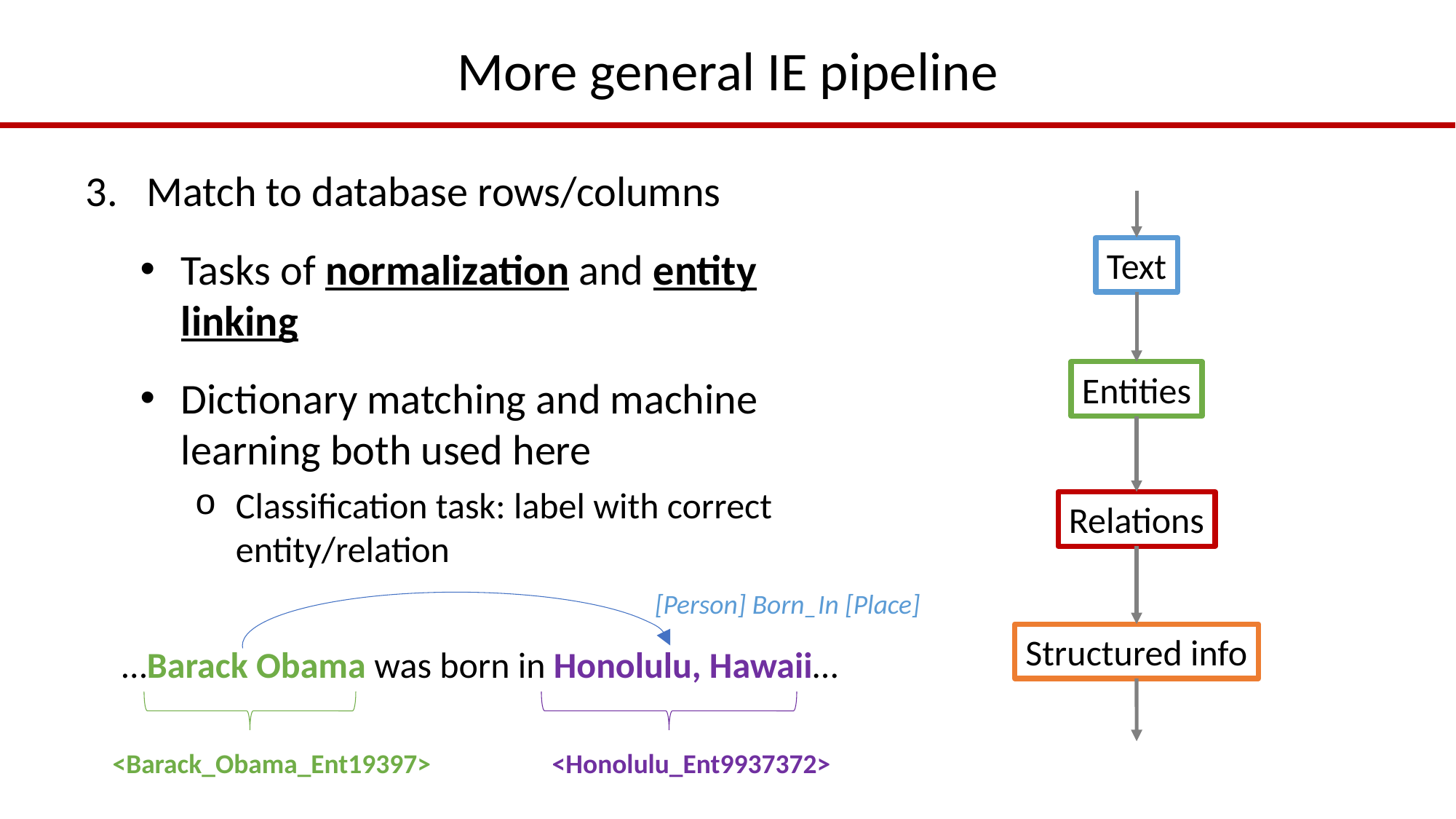

# More general IE pipeline
Match to database rows/columns
Tasks of normalization and entity linking
Dictionary matching and machine learning both used here
Classification task: label with correct entity/relation
Text
Entities
Relations
[Person] Born_In [Place]

Structured info
…Barack Obama was born in Honolulu, Hawaii…
<Barack_Obama_Ent19397>
<Honolulu_Ent9937372>